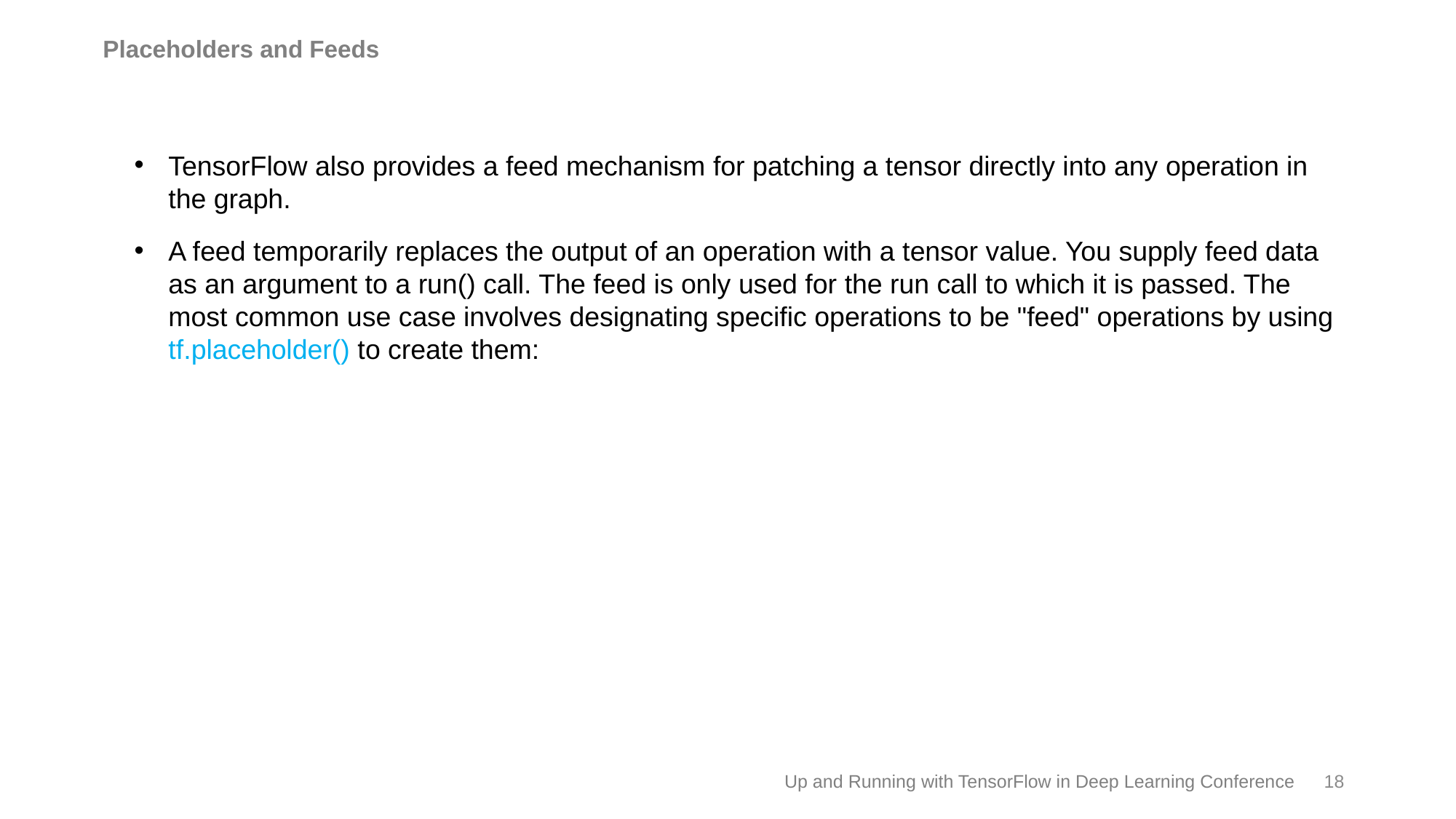

Placeholders and Feeds
# TensorFlow also provides a feed mechanism for patching a tensor directly into any operation in the graph.
A feed temporarily replaces the output of an operation with a tensor value. You supply feed data as an argument to a run() call. The feed is only used for the run call to which it is passed. The most common use case involves designating specific operations to be "feed" operations by using tf.placeholder() to create them:
18
Up and Running with TensorFlow in Deep Learning Conference